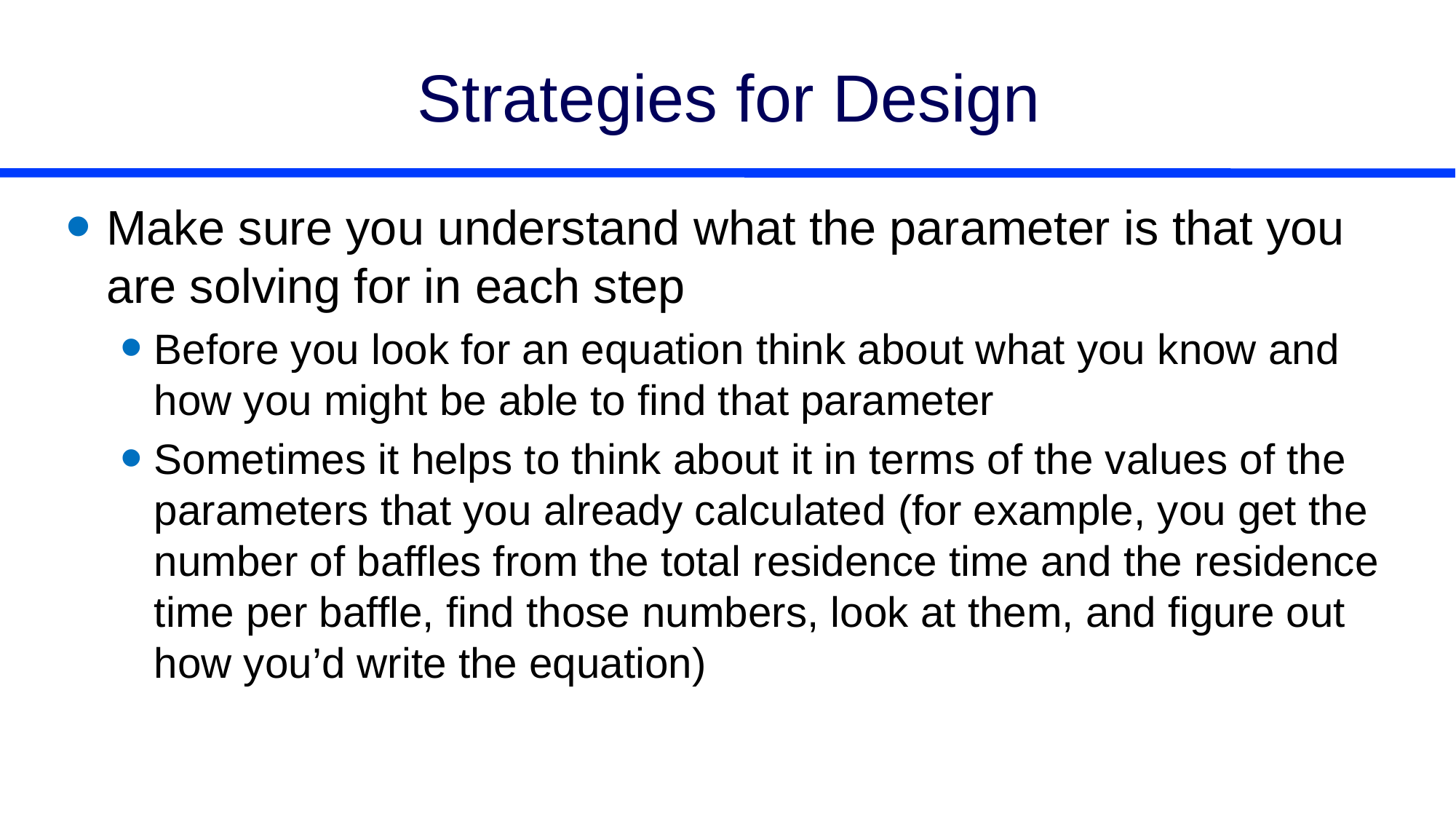

# Strategies for Design
Make sure you understand what the parameter is that you are solving for in each step
Before you look for an equation think about what you know and how you might be able to find that parameter
Sometimes it helps to think about it in terms of the values of the parameters that you already calculated (for example, you get the number of baffles from the total residence time and the residence time per baffle, find those numbers, look at them, and figure out how you’d write the equation)